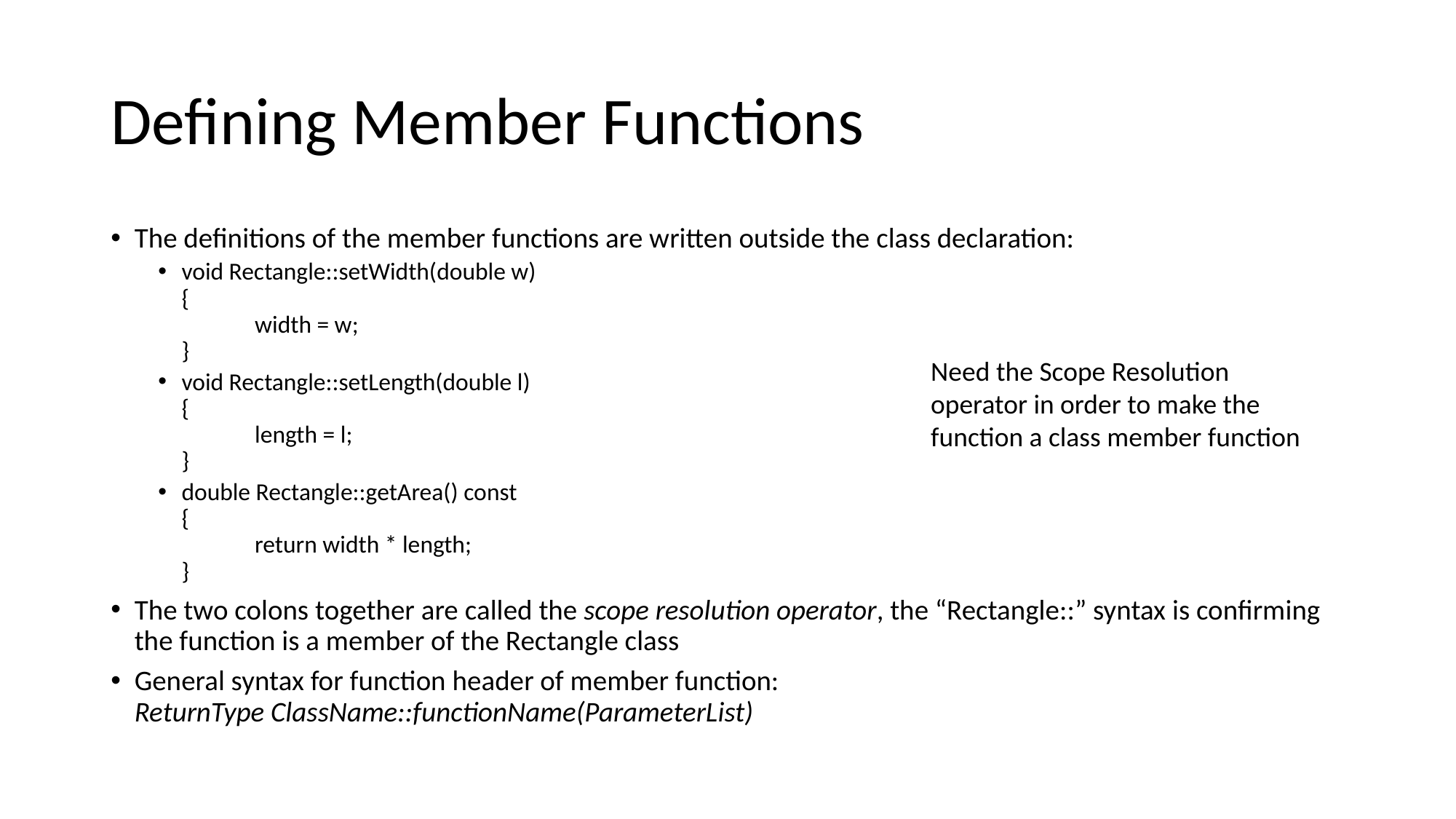

# Defining Member Functions
The definitions of the member functions are written outside the class declaration:
void Rectangle::setWidth(double w)
{
	width = w;
}
void Rectangle::setLength(double l)
{
	length = l;
}
double Rectangle::getArea() const
{
	return width * length;
}
The two colons together are called the scope resolution operator, the “Rectangle::” syntax is confirming the function is a member of the Rectangle class
General syntax for function header of member function:
ReturnType ClassName::functionName(ParameterList)

Need the Scope Resolution operator in order to make the function a class member function